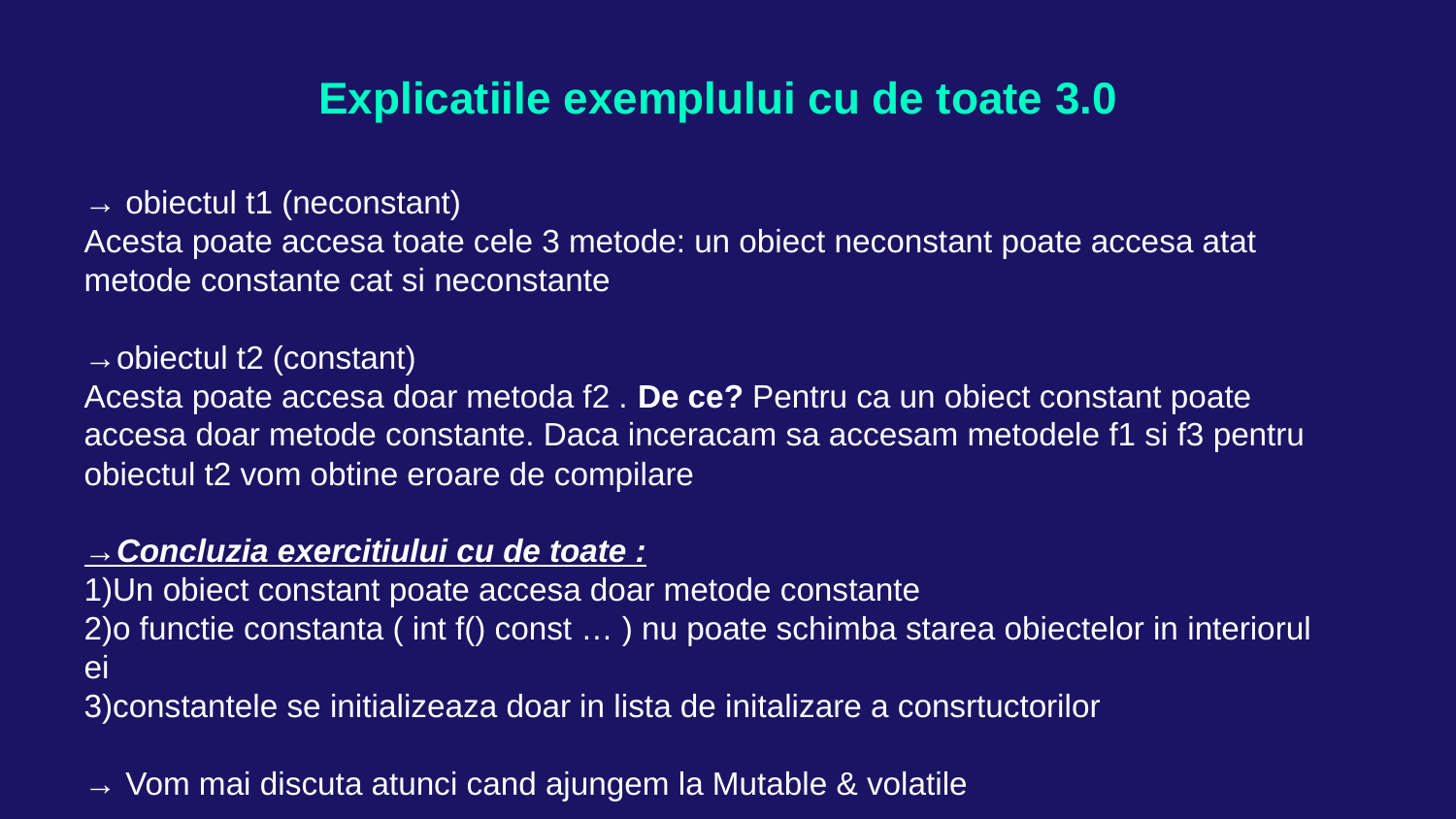

# Explicatiile exemplului cu de toate 3.0
→ obiectul t1 (neconstant)
Acesta poate accesa toate cele 3 metode: un obiect neconstant poate accesa atat metode constante cat si neconstante

→obiectul t2 (constant)
Acesta poate accesa doar metoda f2 . De ce? Pentru ca un obiect constant poate accesa doar metode constante. Daca inceracam sa accesam metodele f1 si f3 pentru obiectul t2 vom obtine eroare de compilare

→Concluzia exercitiului cu de toate :
1)Un obiect constant poate accesa doar metode constante
2)o functie constanta ( int f() const … ) nu poate schimba starea obiectelor in interiorul ei
3)constantele se initializeaza doar in lista de initalizare a consrtuctorilor

→ Vom mai discuta atunci cand ajungem la Mutable & volatile